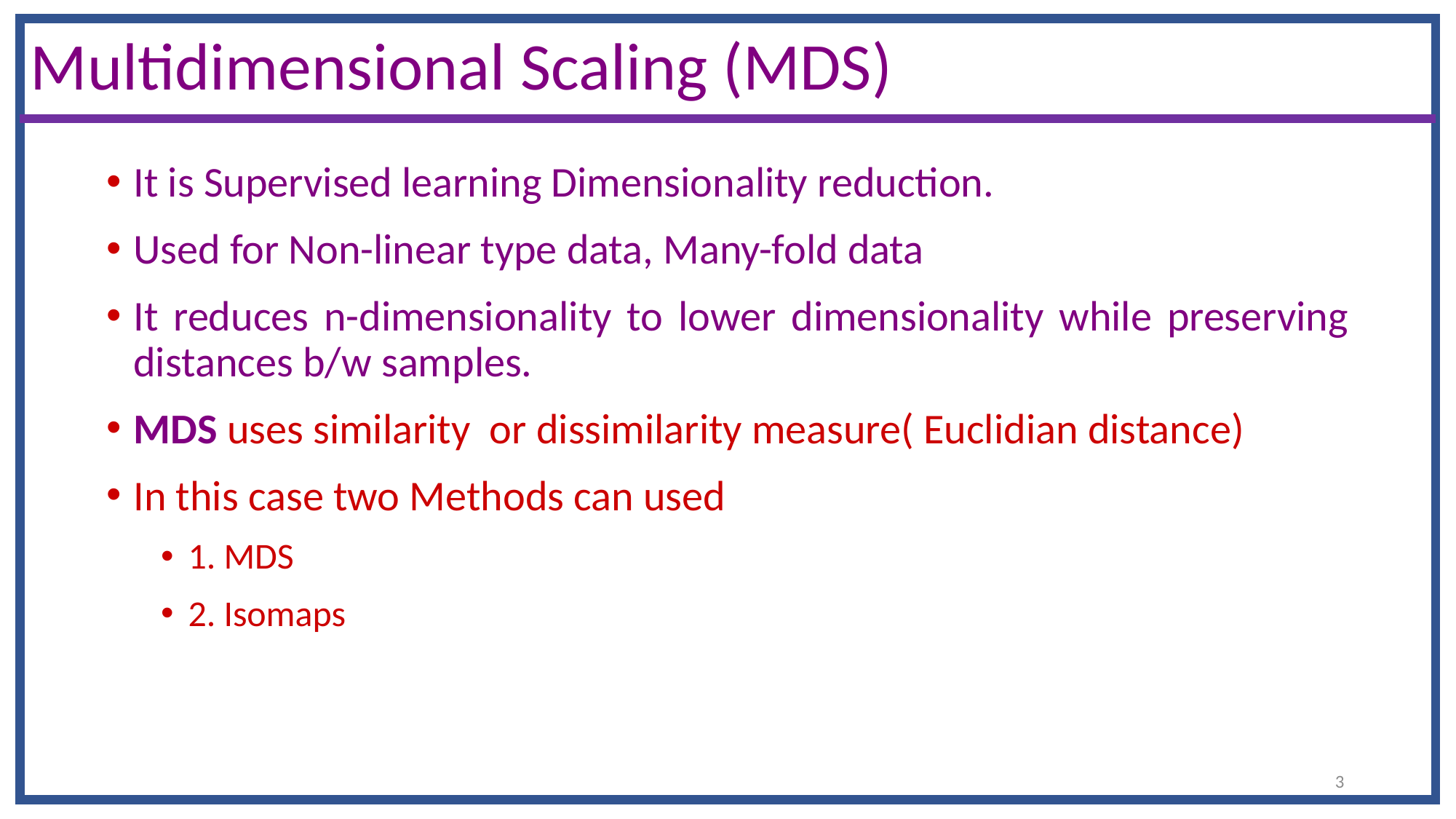

# Multidimensional Scaling (MDS)
It is Supervised learning Dimensionality reduction.
Used for Non-linear type data, Many-fold data
It reduces n-dimensionality to lower dimensionality while preserving distances b/w samples.
MDS uses similarity  or dissimilarity measure( Euclidian distance)
In this case two Methods can used
1. MDS
2. Isomaps
3